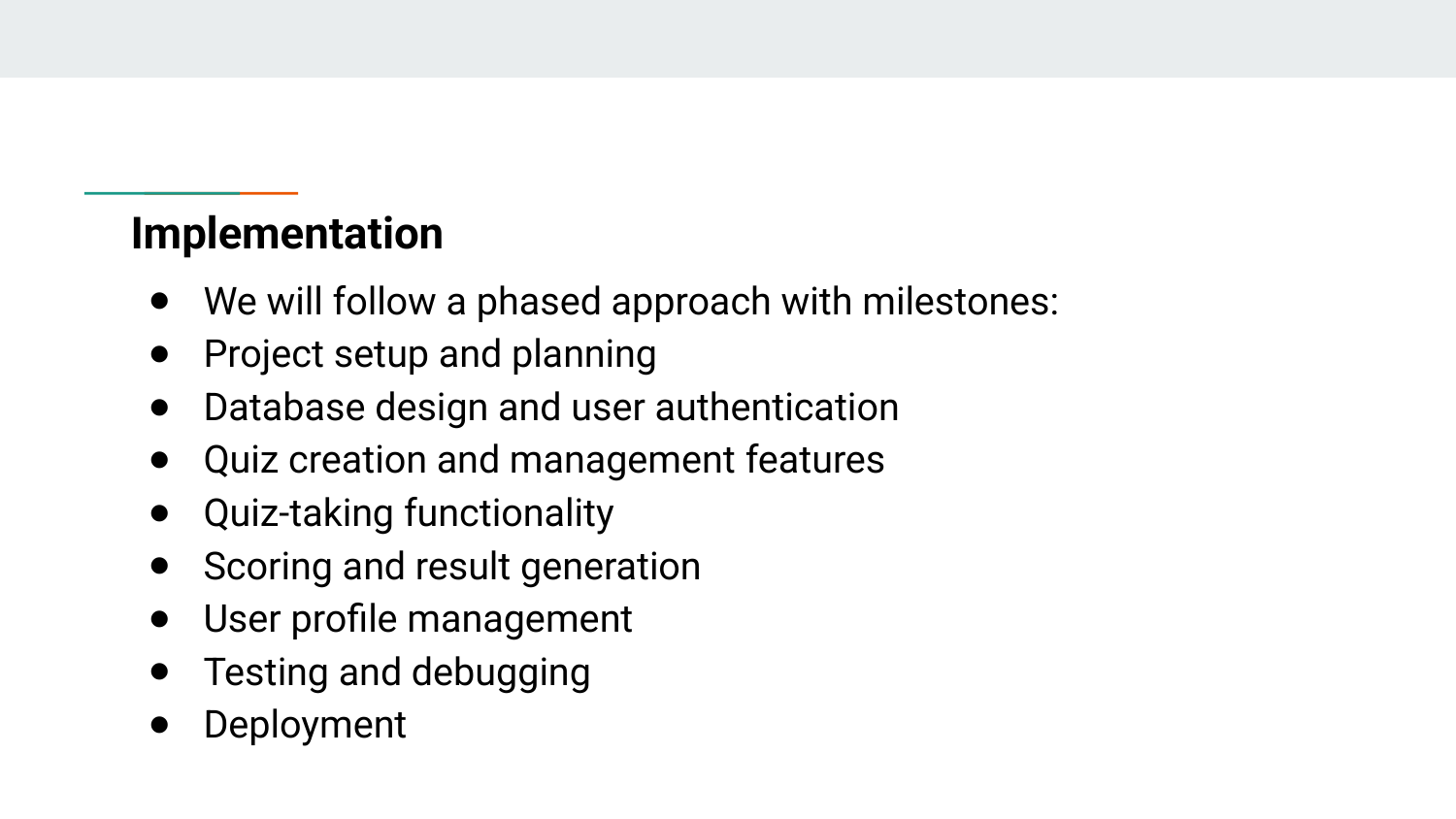

# Implementation

We will follow a phased approach with milestones:
Project setup and planning
Database design and user authentication
Quiz creation and management features
Quiz-taking functionality
Scoring and result generation
User profile management
Testing and debugging
Deployment